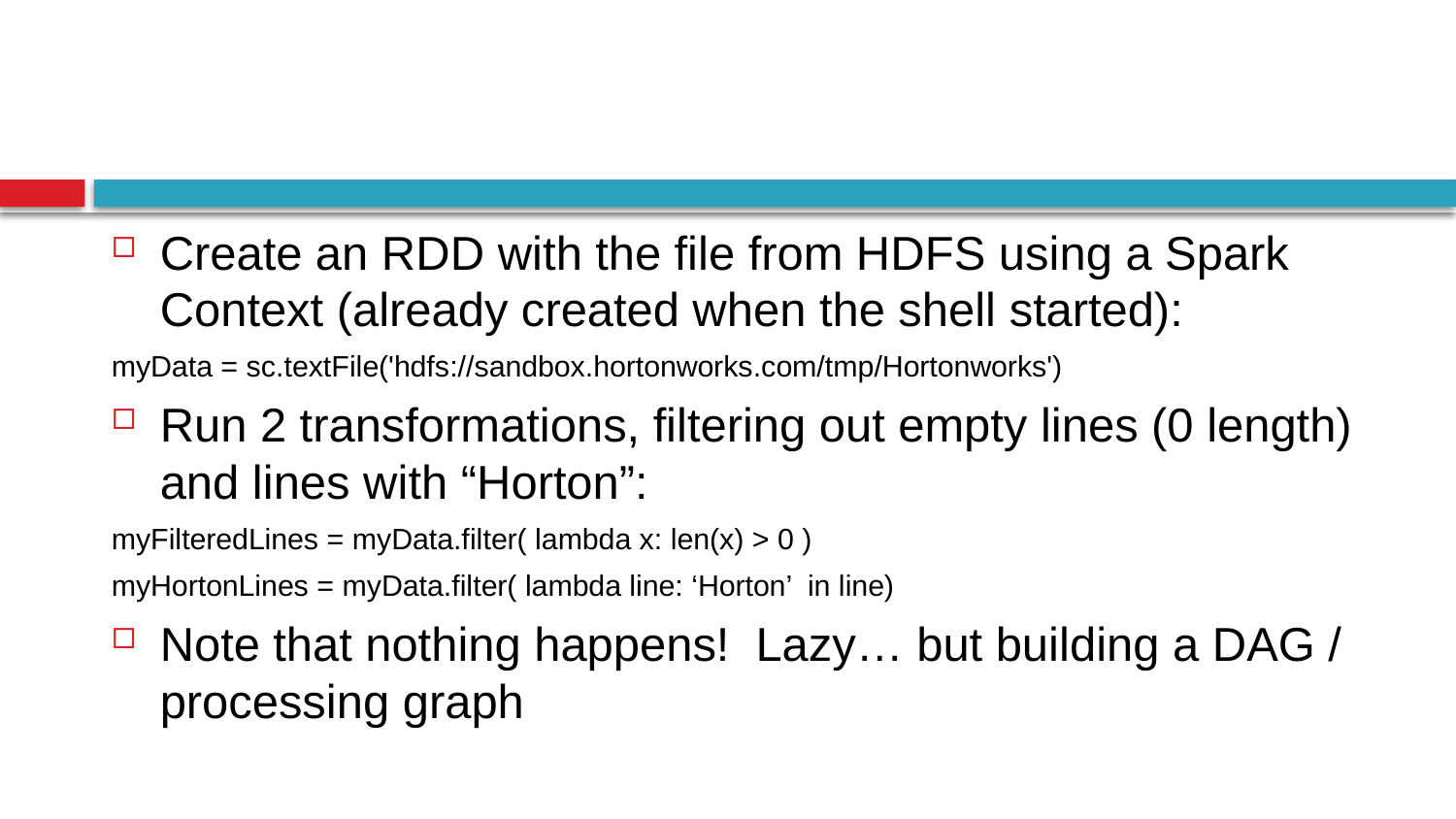

Create an RDD with the file from HDFS using a Spark Context (already created when the shell started):
myData = sc.textFile('hdfs://sandbox.hortonworks.com/tmp/Hortonworks')
Run 2 transformations, filtering out empty lines (0 length) and lines with “Horton”:
myFilteredLines = myData.filter( lambda x: len(x) > 0 )
myHortonLines = myData.filter( lambda line: ‘Horton’  in line)
Note that nothing happens!  Lazy… but building a DAG / processing graph